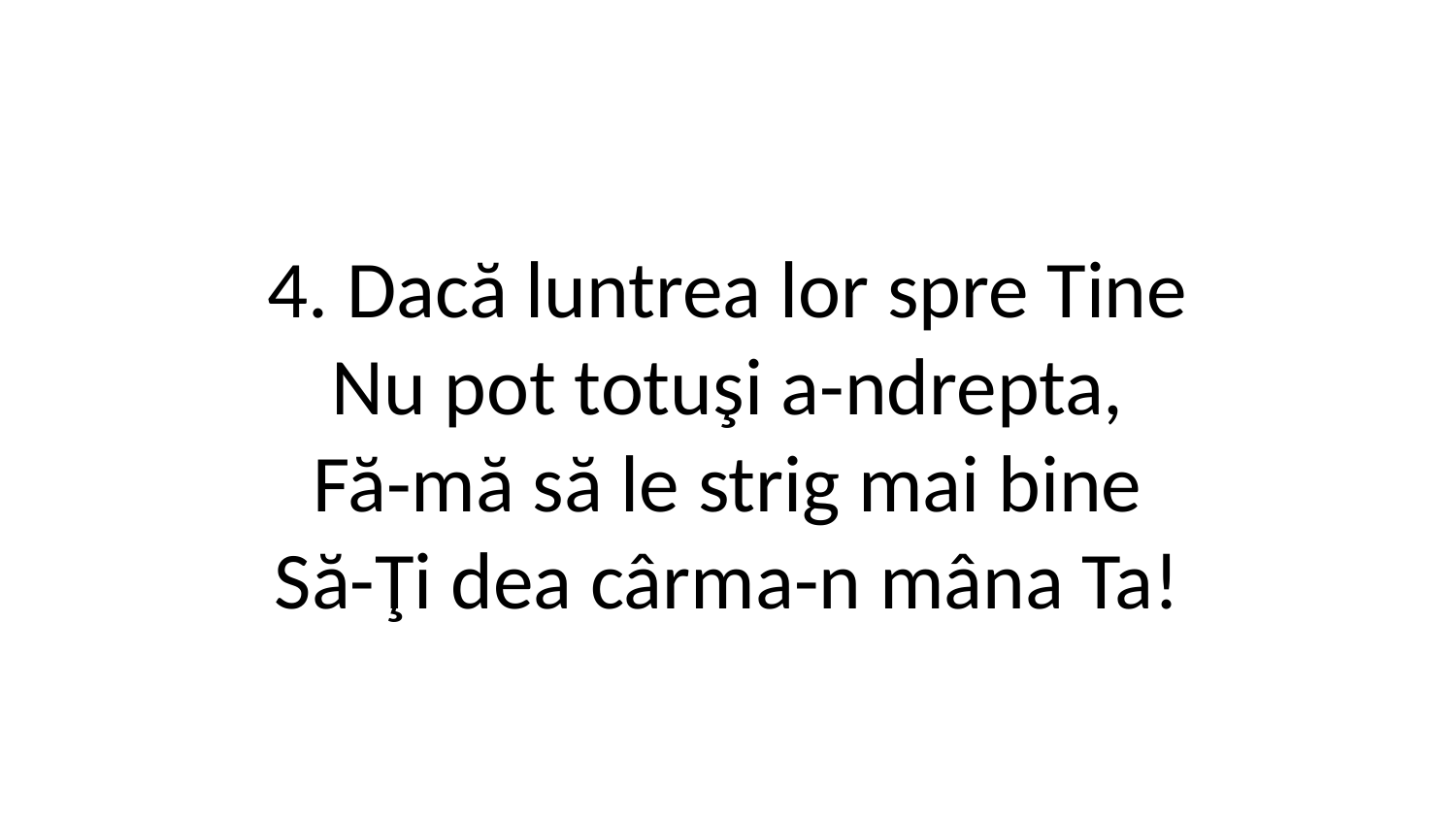

4. Dacă luntrea lor spre Tine
Nu pot totuşi a-ndrepta,
Fă-mă să le strig mai bine
Să-Ţi dea cârma-n mâna Ta!